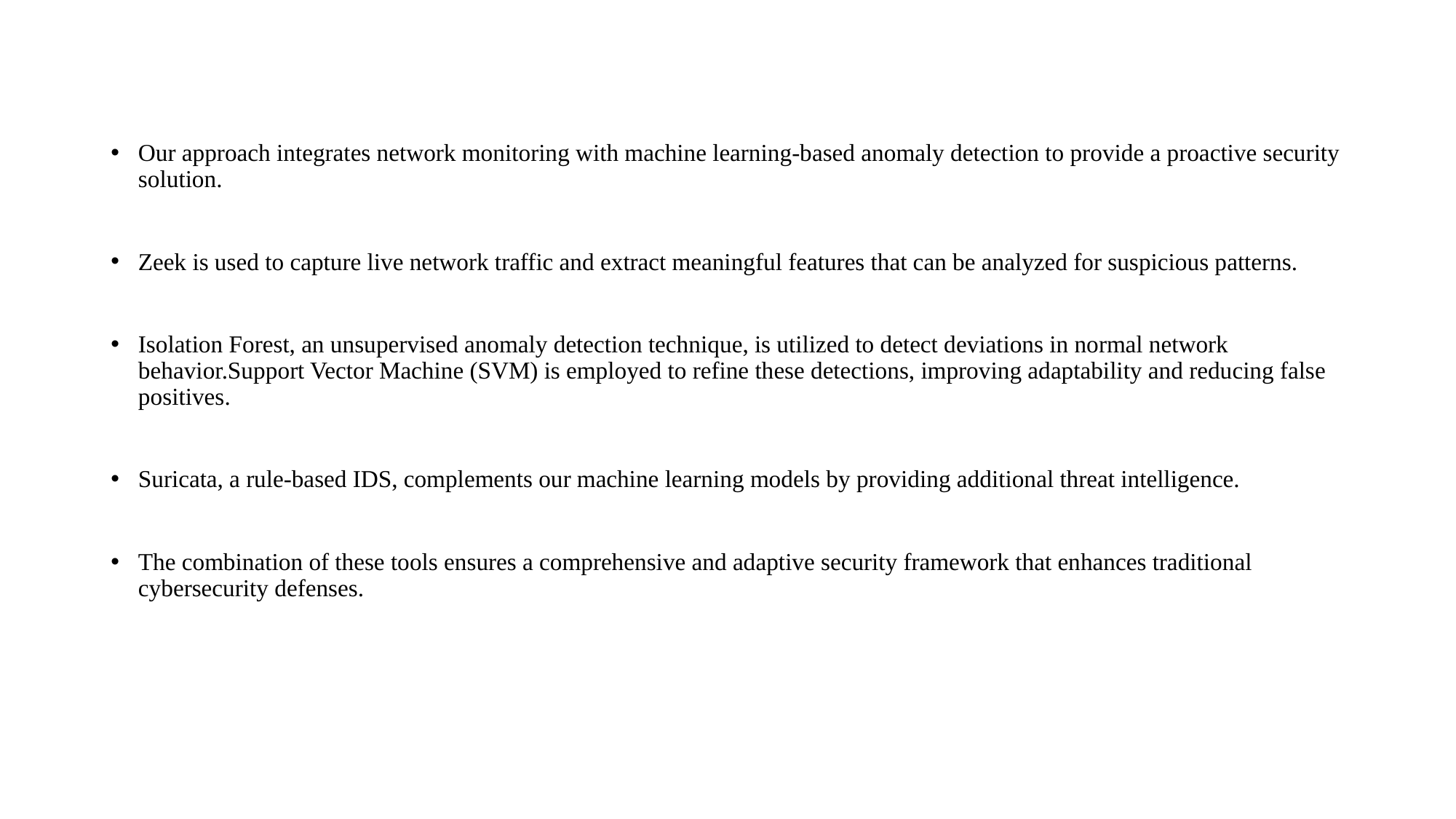

Our approach integrates network monitoring with machine learning-based anomaly detection to provide a proactive security solution.

Zeek is used to capture live network traffic and extract meaningful features that can be analyzed for suspicious patterns.

Isolation Forest, an unsupervised anomaly detection technique, is utilized to detect deviations in normal network behavior.Support Vector Machine (SVM) is employed to refine these detections, improving adaptability and reducing false positives.

Suricata, a rule-based IDS, complements our machine learning models by providing additional threat intelligence.

The combination of these tools ensures a comprehensive and adaptive security framework that enhances traditional cybersecurity defenses.